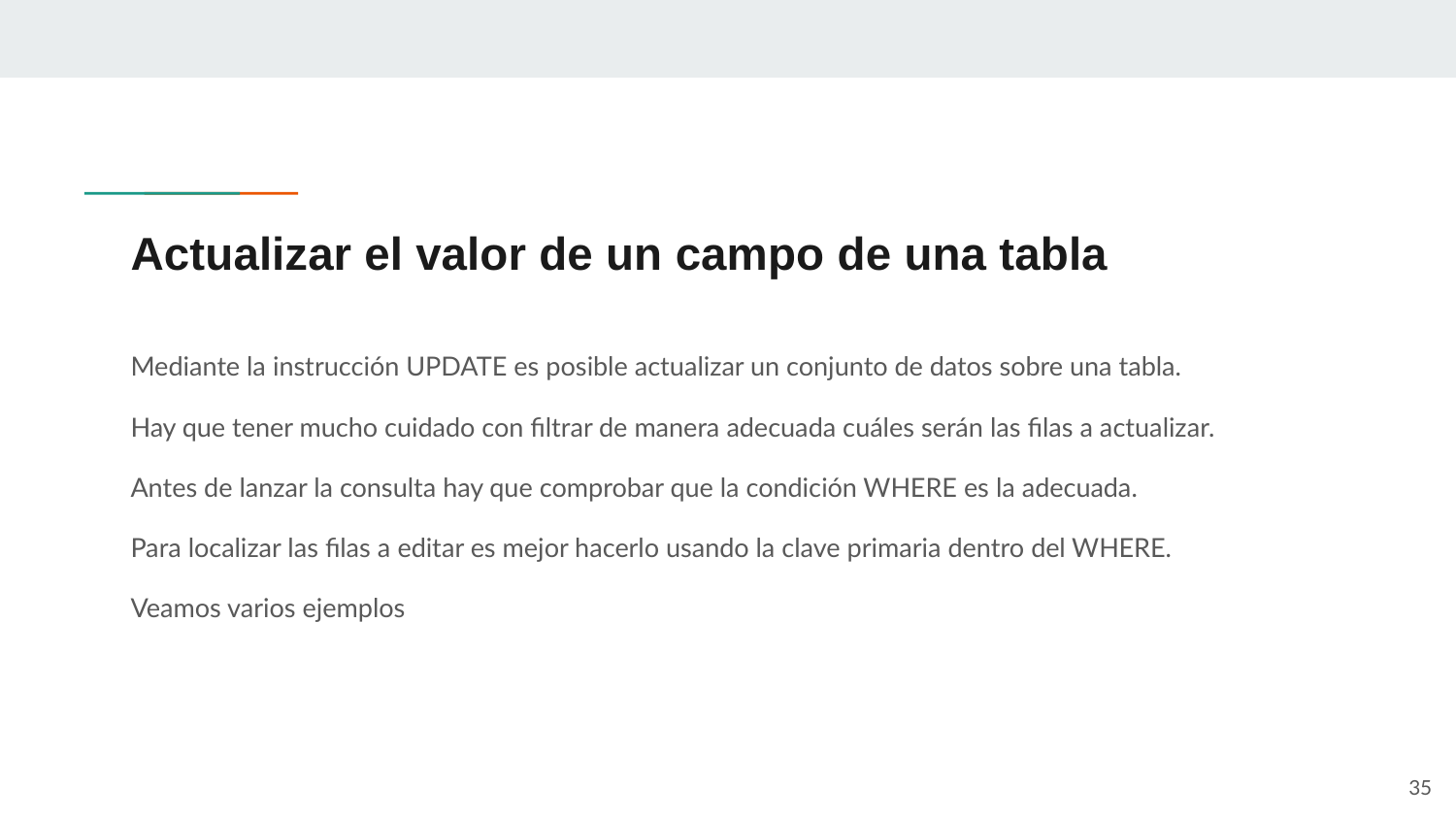

# Actualizar el valor de un campo de una tabla
Mediante la instrucción UPDATE es posible actualizar un conjunto de datos sobre una tabla.
Hay que tener mucho cuidado con filtrar de manera adecuada cuáles serán las filas a actualizar.
Antes de lanzar la consulta hay que comprobar que la condición WHERE es la adecuada.
Para localizar las filas a editar es mejor hacerlo usando la clave primaria dentro del WHERE.
Veamos varios ejemplos

35